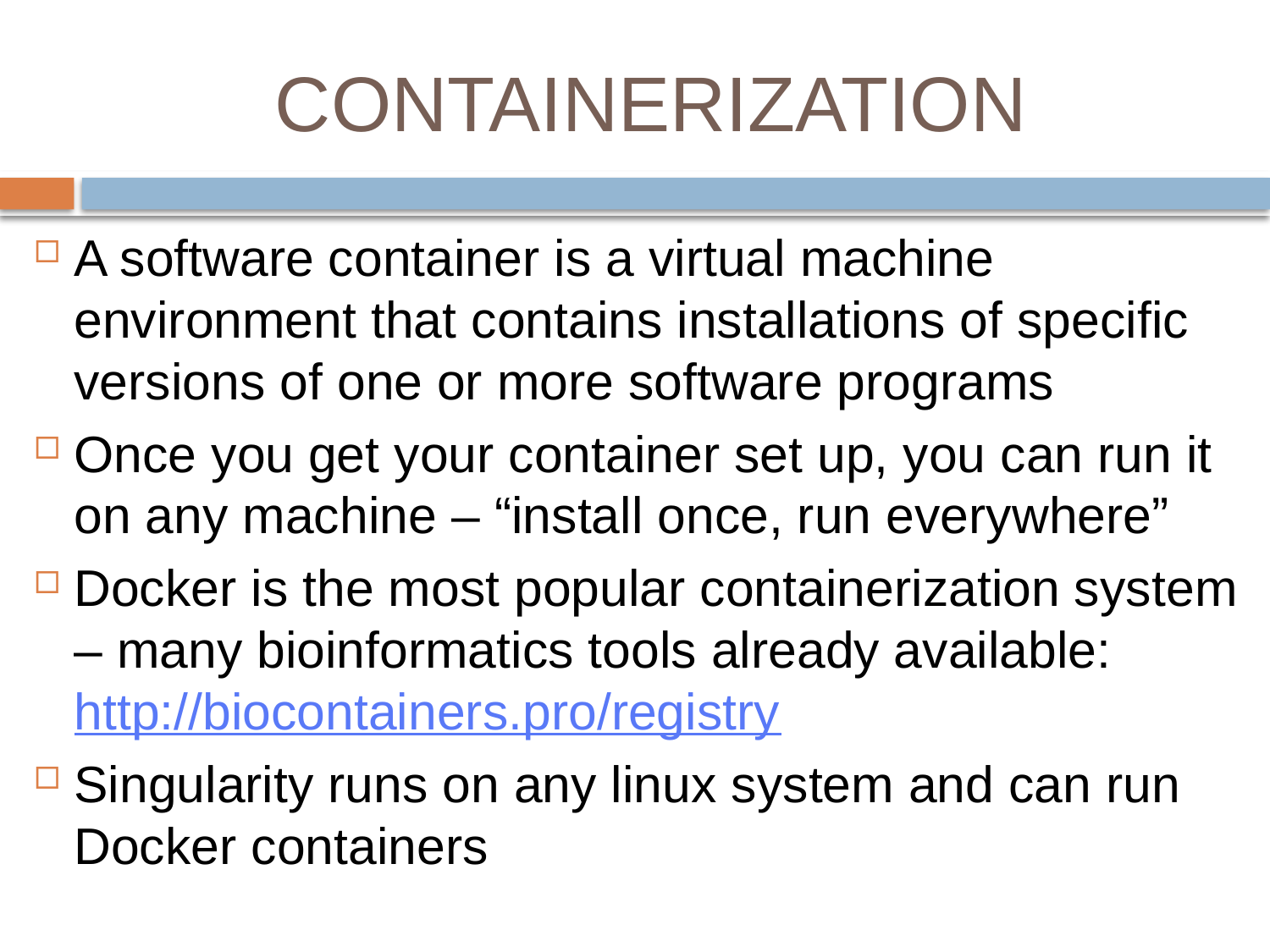

# CONTAINERIZATION
A software container is a virtual machine environment that contains installations of specific versions of one or more software programs
Once you get your container set up, you can run it on any machine – “install once, run everywhere”
Docker is the most popular containerization system – many bioinformatics tools already available: http://biocontainers.pro/registry
Singularity runs on any linux system and can run Docker containers